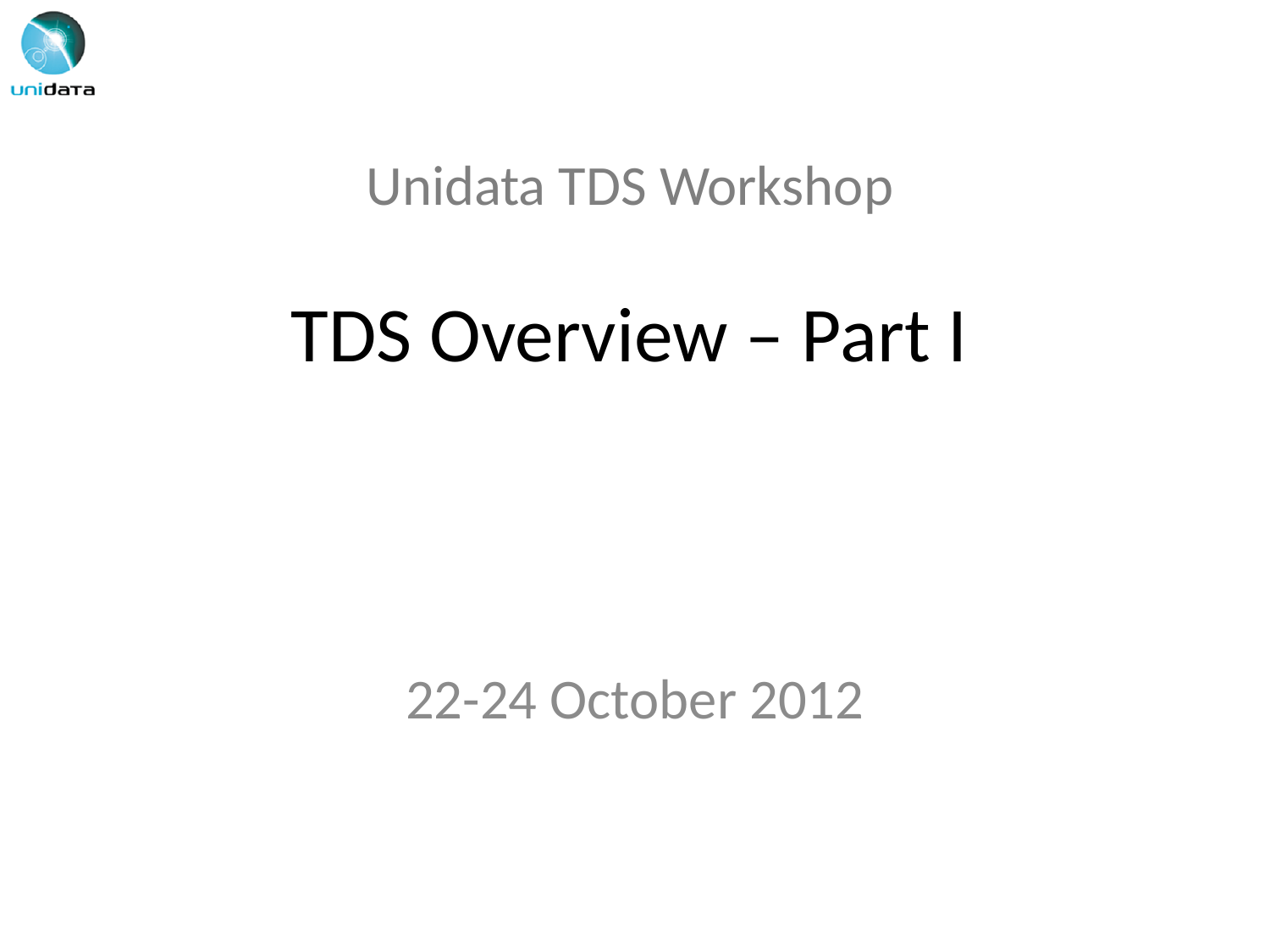

# Unidata TDS Workshop TDS Overview – Part I
22-24 October 2012